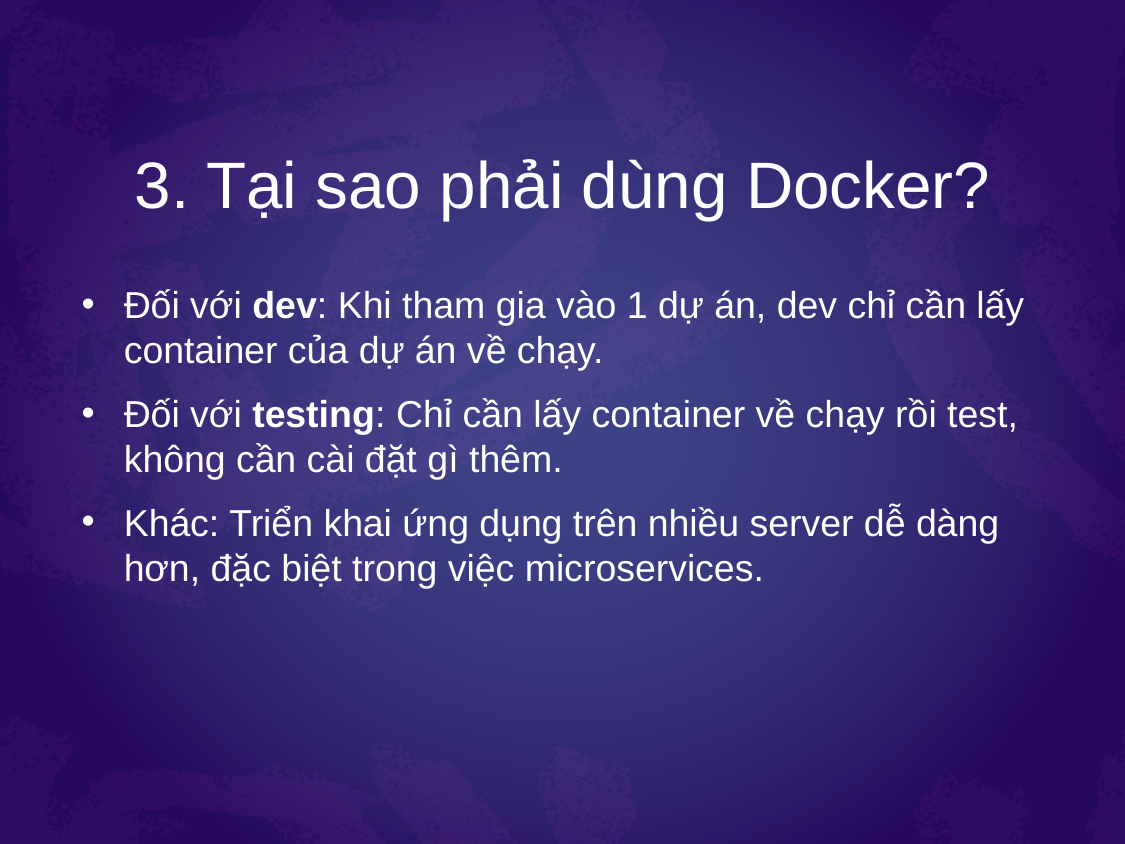

# 3. Tại sao phải dùng Docker?
Đối với dev: Khi tham gia vào 1 dự án, dev chỉ cần lấy container của dự án về chạy.
Đối với testing: Chỉ cần lấy container về chạy rồi test, không cần cài đặt gì thêm.
Khác: Triển khai ứng dụng trên nhiều server dễ dàng hơn, đặc biệt trong việc microservices.